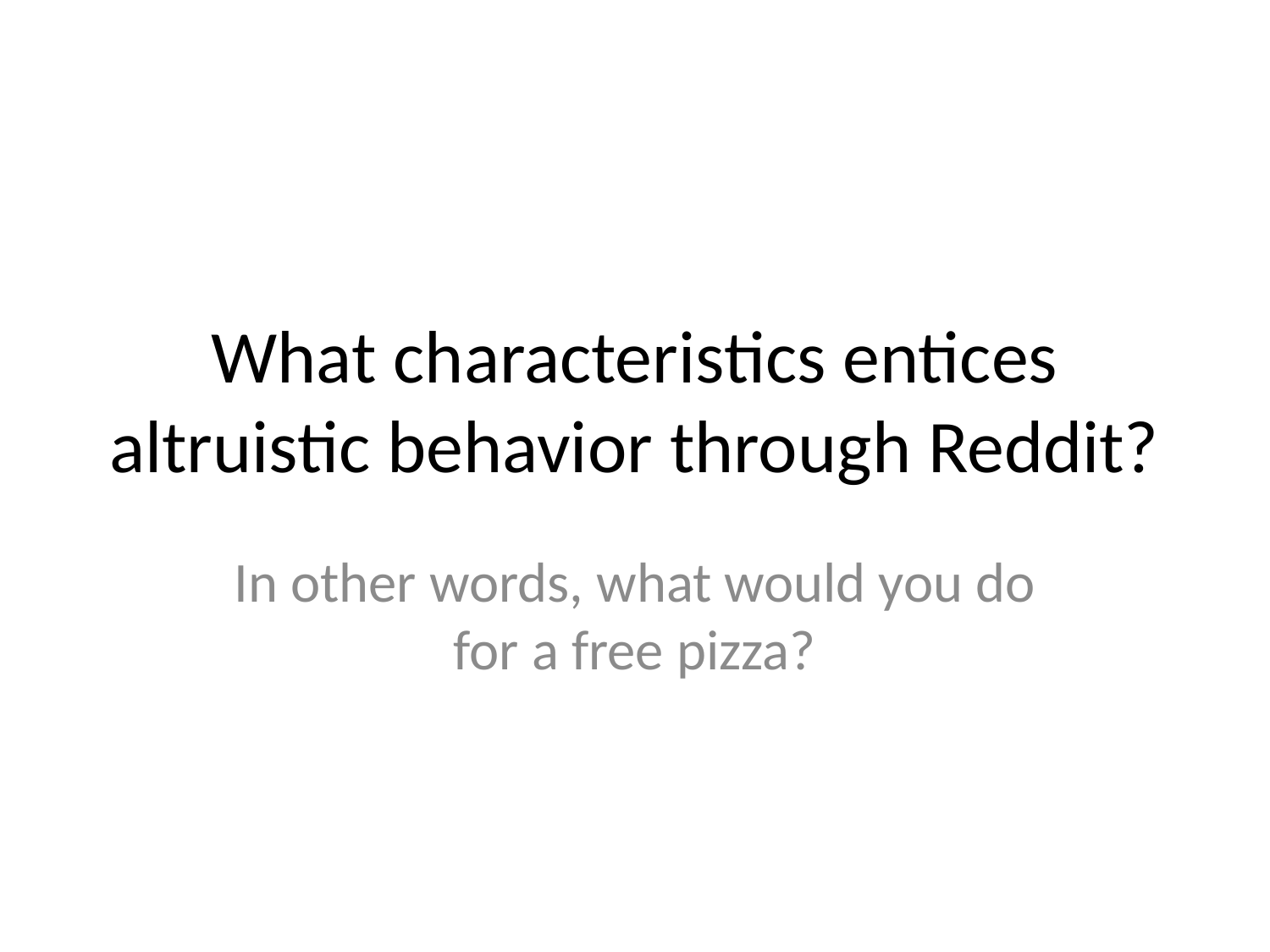

# What characteristics entices altruistic behavior through Reddit?
In other words, what would you do for a free pizza?